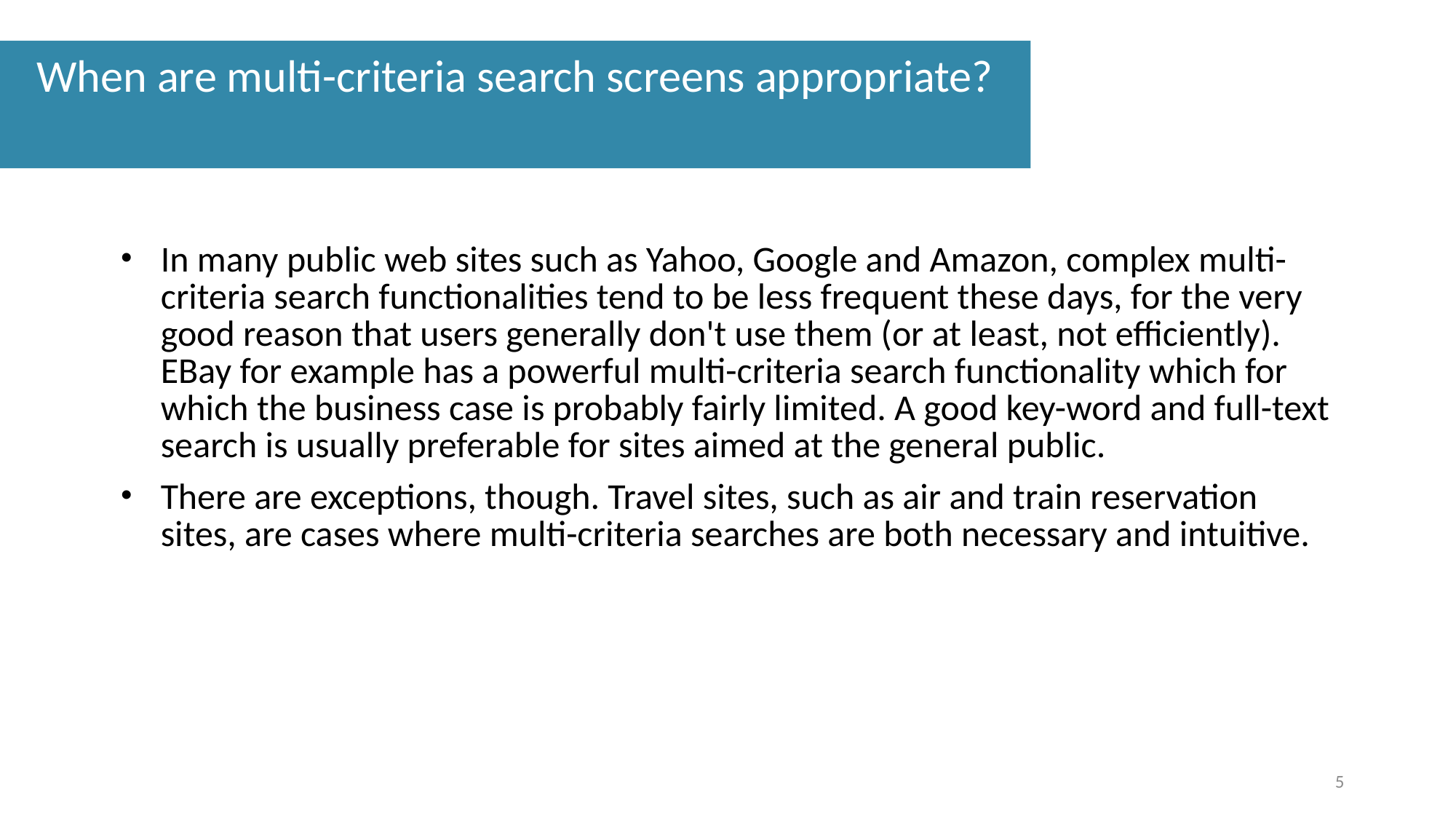

When are multi-criteria search screens appropriate?
In many public web sites such as Yahoo, Google and Amazon, complex multi-criteria search functionalities tend to be less frequent these days, for the very good reason that users generally don't use them (or at least, not efficiently). EBay for example has a powerful multi-criteria search functionality which for which the business case is probably fairly limited. A good key-word and full-text search is usually preferable for sites aimed at the general public.
There are exceptions, though. Travel sites, such as air and train reservation sites, are cases where multi-criteria searches are both necessary and intuitive.
5